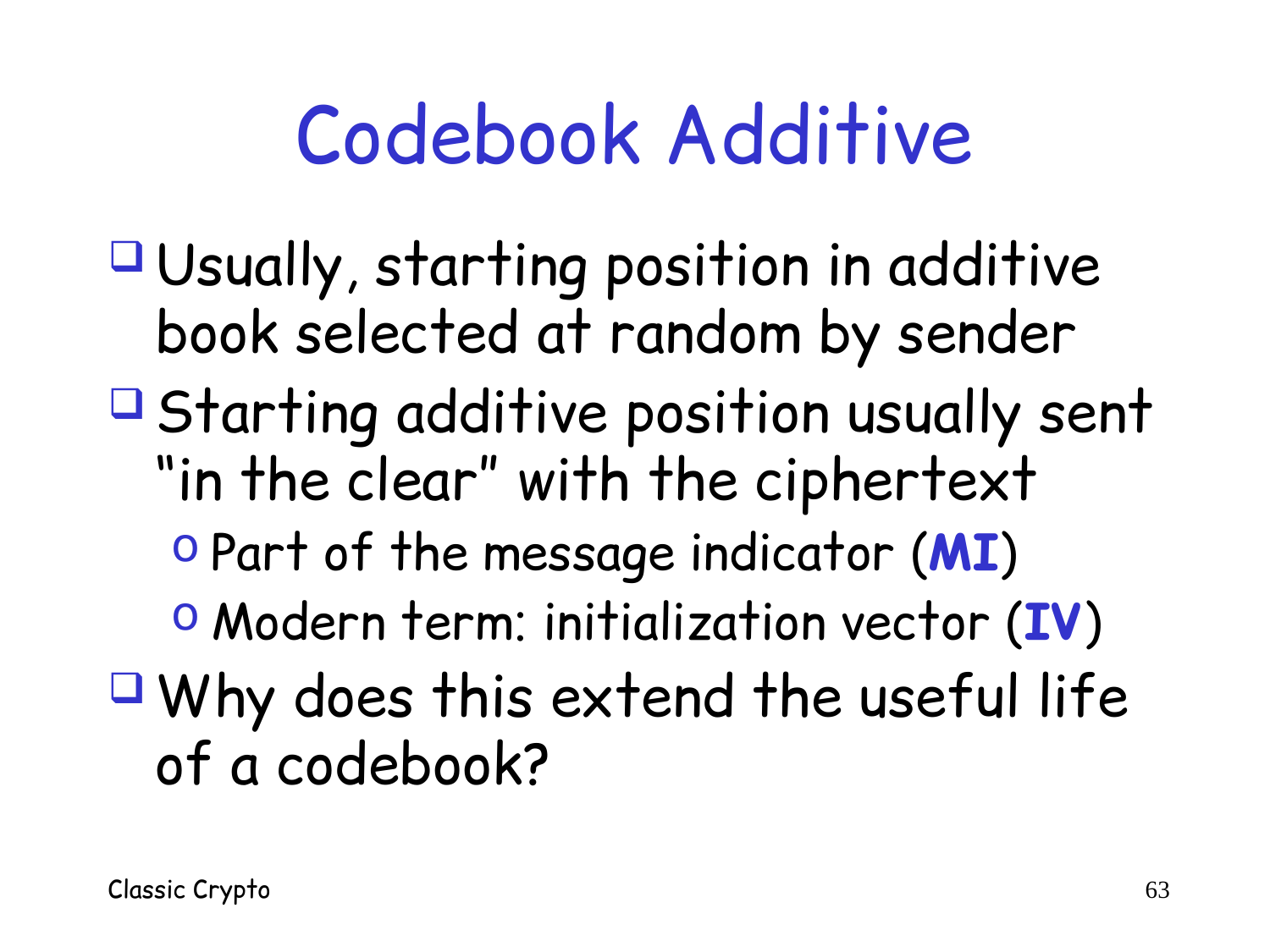

# Codebook Additive
Usually, starting position in additive book selected at random by sender
Starting additive position usually sent “in the clear” with the ciphertext
Part of the message indicator (MI)
Modern term: initialization vector (IV)
Why does this extend the useful life of a codebook?
Classic Crypto                                                                                                                      63